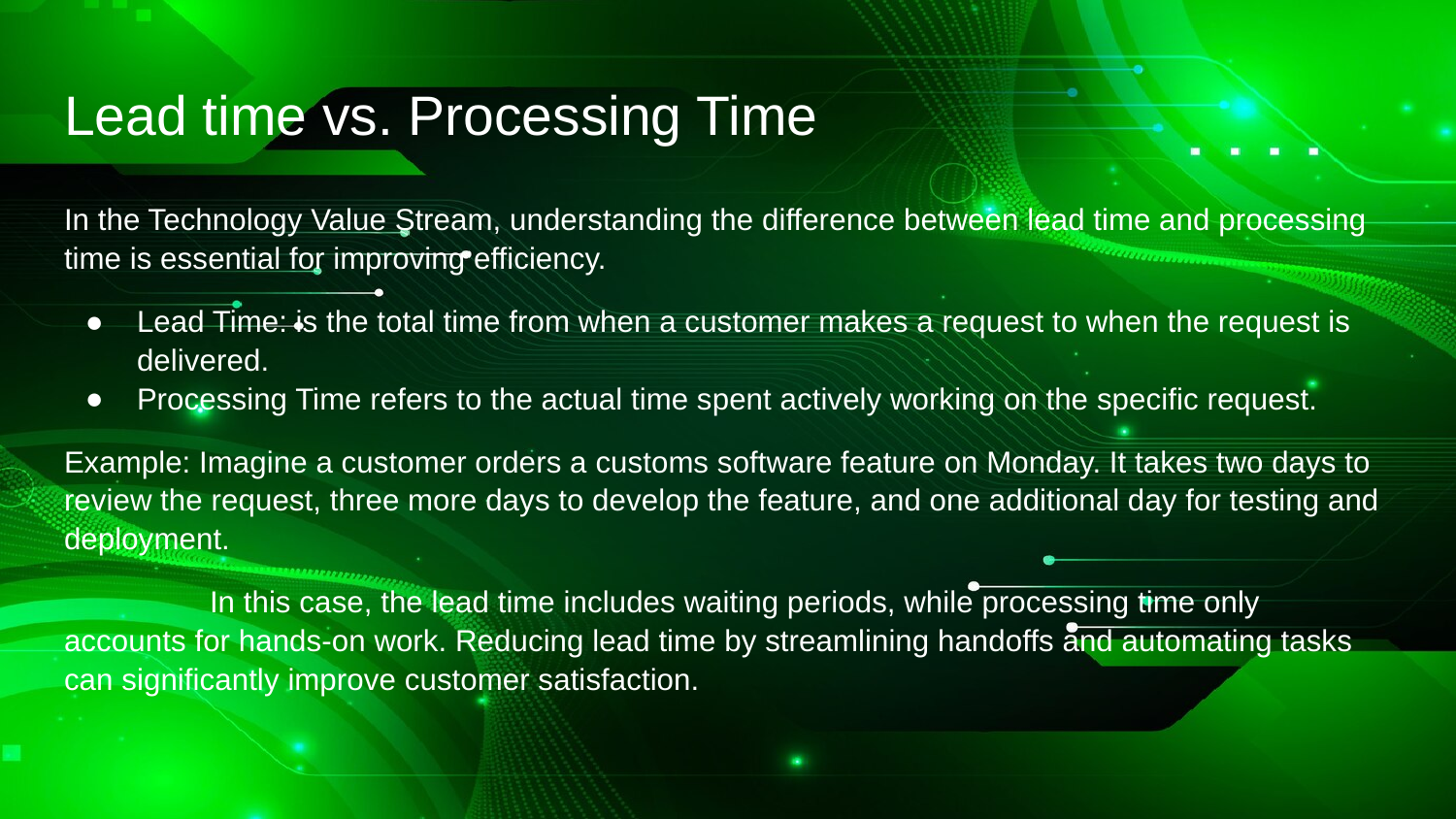

# Lead time vs. Processing Time
In the Technology Value Stream, understanding the difference between lead time and processing time is essential for improving efficiency.
Lead Time: is the total time from when a customer makes a request to when the request is delivered.
Processing Time refers to the actual time spent actively working on the specific request.
Example: Imagine a customer orders a customs software feature on Monday. It takes two days to review the request, three more days to develop the feature, and one additional day for testing and deployment.
	In this case, the lead time includes waiting periods, while processing time only accounts for hands-on work. Reducing lead time by streamlining handoffs and automating tasks can significantly improve customer satisfaction.